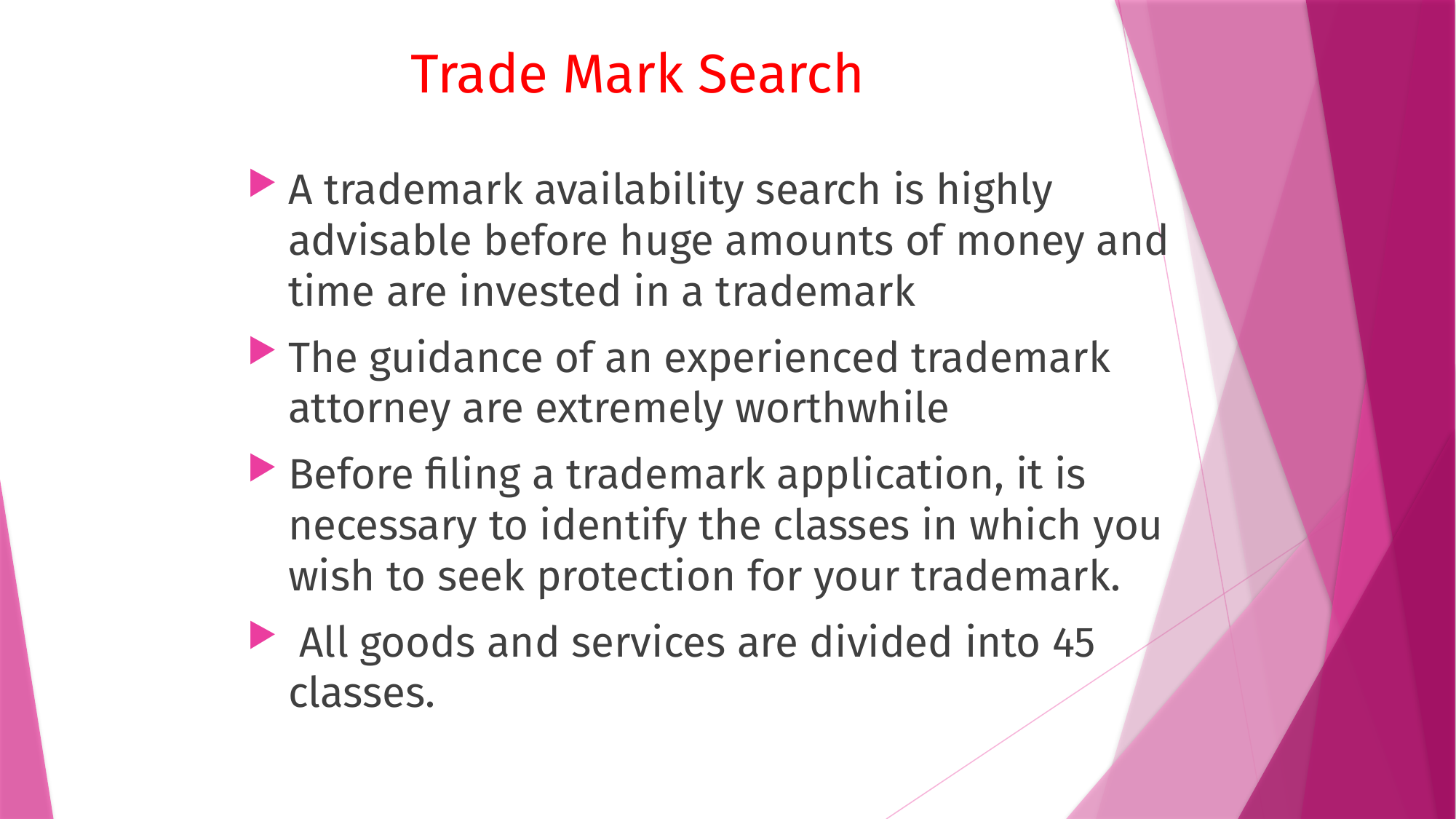

# Trade Mark Search
A trademark availability search is highly advisable before huge amounts of money and time are invested in a trademark
The guidance of an experienced trademark attorney are extremely worthwhile
Before filing a trademark application, it is necessary to identify the classes in which you wish to seek protection for your trademark.
 All goods and services are divided into 45 classes.